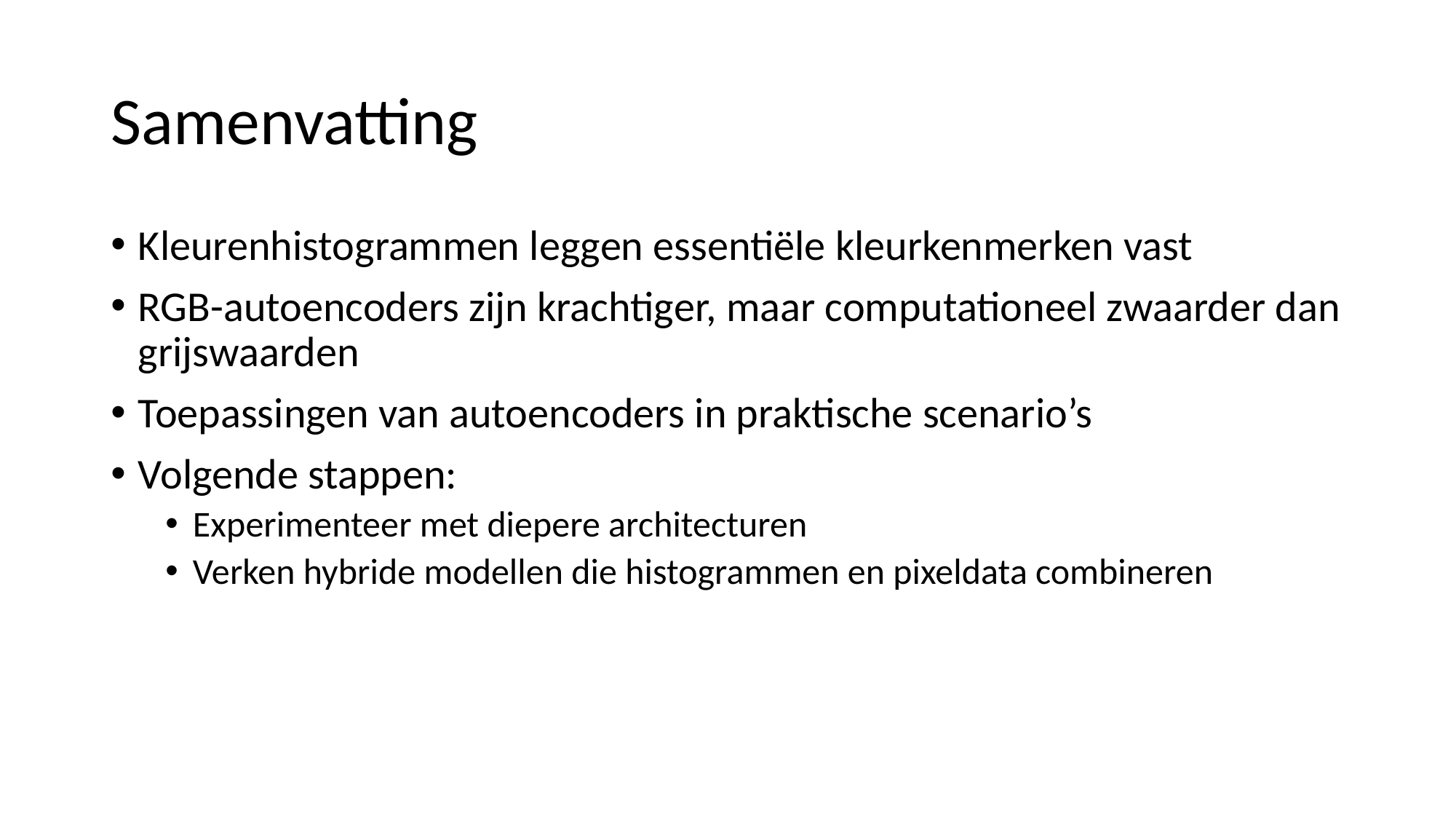

# Samenvatting
Kleurenhistogrammen leggen essentiële kleurkenmerken vast
RGB-autoencoders zijn krachtiger, maar computationeel zwaarder dan grijswaarden
Toepassingen van autoencoders in praktische scenario’s
Volgende stappen:
Experimenteer met diepere architecturen
Verken hybride modellen die histogrammen en pixeldata combineren